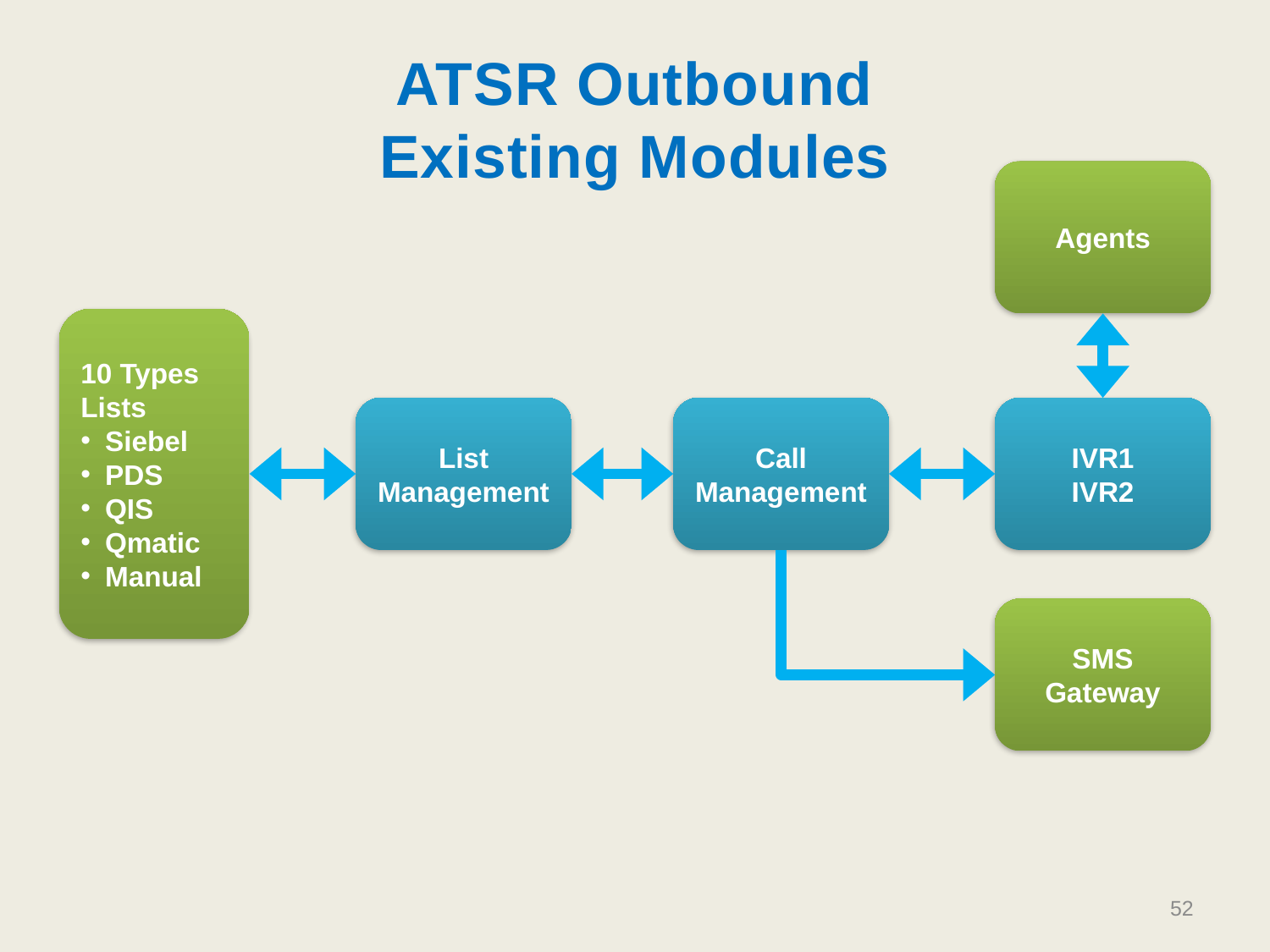

# ATSR Outbound Existing Modules
Agents
10 Types
Lists
Siebel
PDS
QIS
Qmatic
Manual
List Management
Call Management
IVR1
IVR2
SMS
Gateway
52